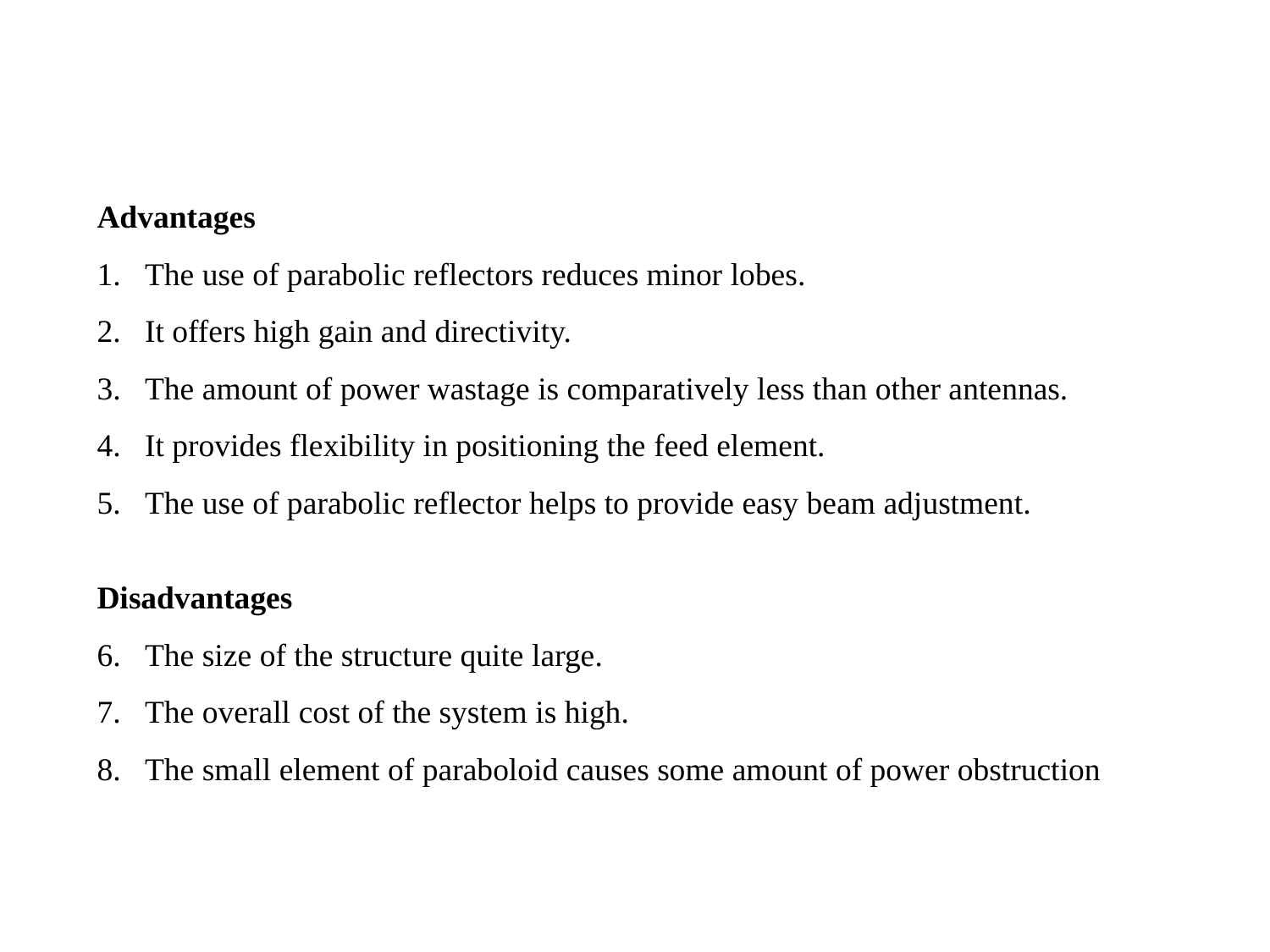

Advantages
The use of parabolic reflectors reduces minor lobes.
It offers high gain and directivity.
The amount of power wastage is comparatively less than other antennas.
It provides flexibility in positioning the feed element.
The use of parabolic reflector helps to provide easy beam adjustment.

Disadvantages
The size of the structure quite large.
The overall cost of the system is high.
The small element of paraboloid causes some amount of power obstruction